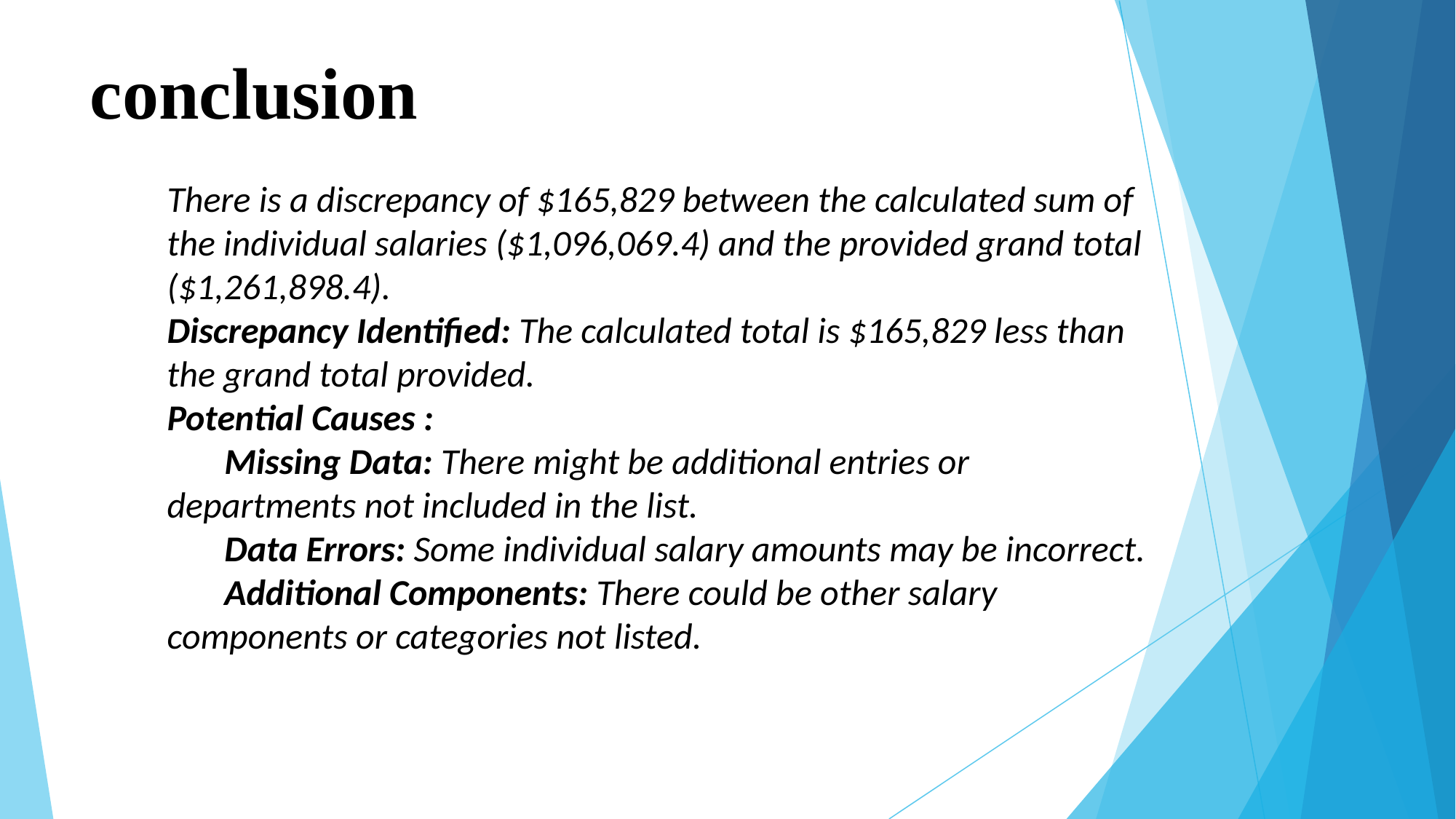

# conclusion
There is a discrepancy of $165,829 between the calculated sum of the individual salaries ($1,096,069.4) and the provided grand total ($1,261,898.4).
Discrepancy Identified: The calculated total is $165,829 less than the grand total provided.
Potential Causes :
       Missing Data: There might be additional entries or departments not included in the list.
       Data Errors: Some individual salary amounts may be incorrect.
       Additional Components: There could be other salary components or categories not listed.